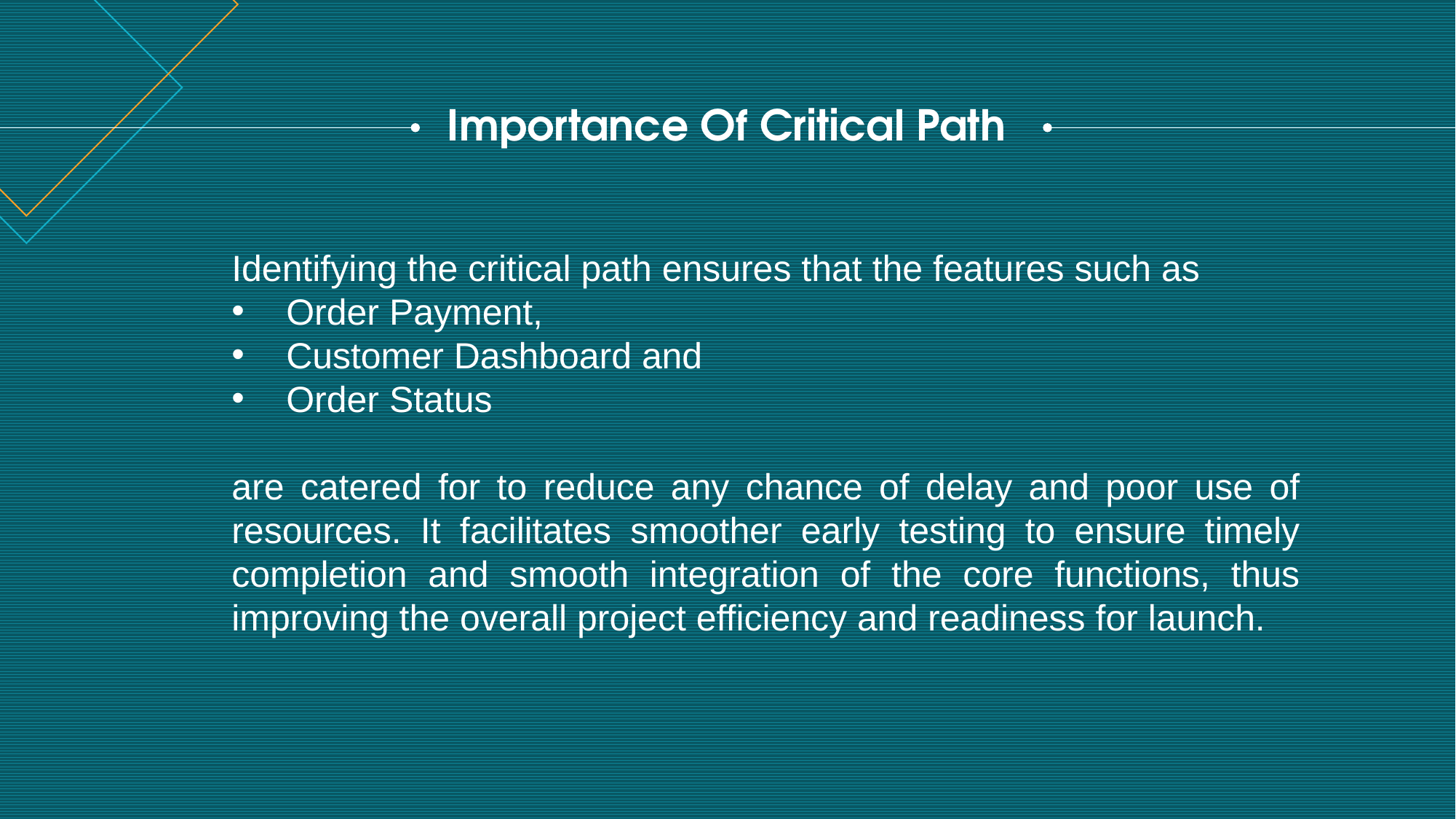

Importance Of Critical Path
Identifying the critical path ensures that the features such as
Order Payment,
Customer Dashboard and
Order Status

are catered for to reduce any chance of delay and poor use of resources. It facilitates smoother early testing to ensure timely completion and smooth integration of the core functions, thus improving the overall project efficiency and readiness for launch.